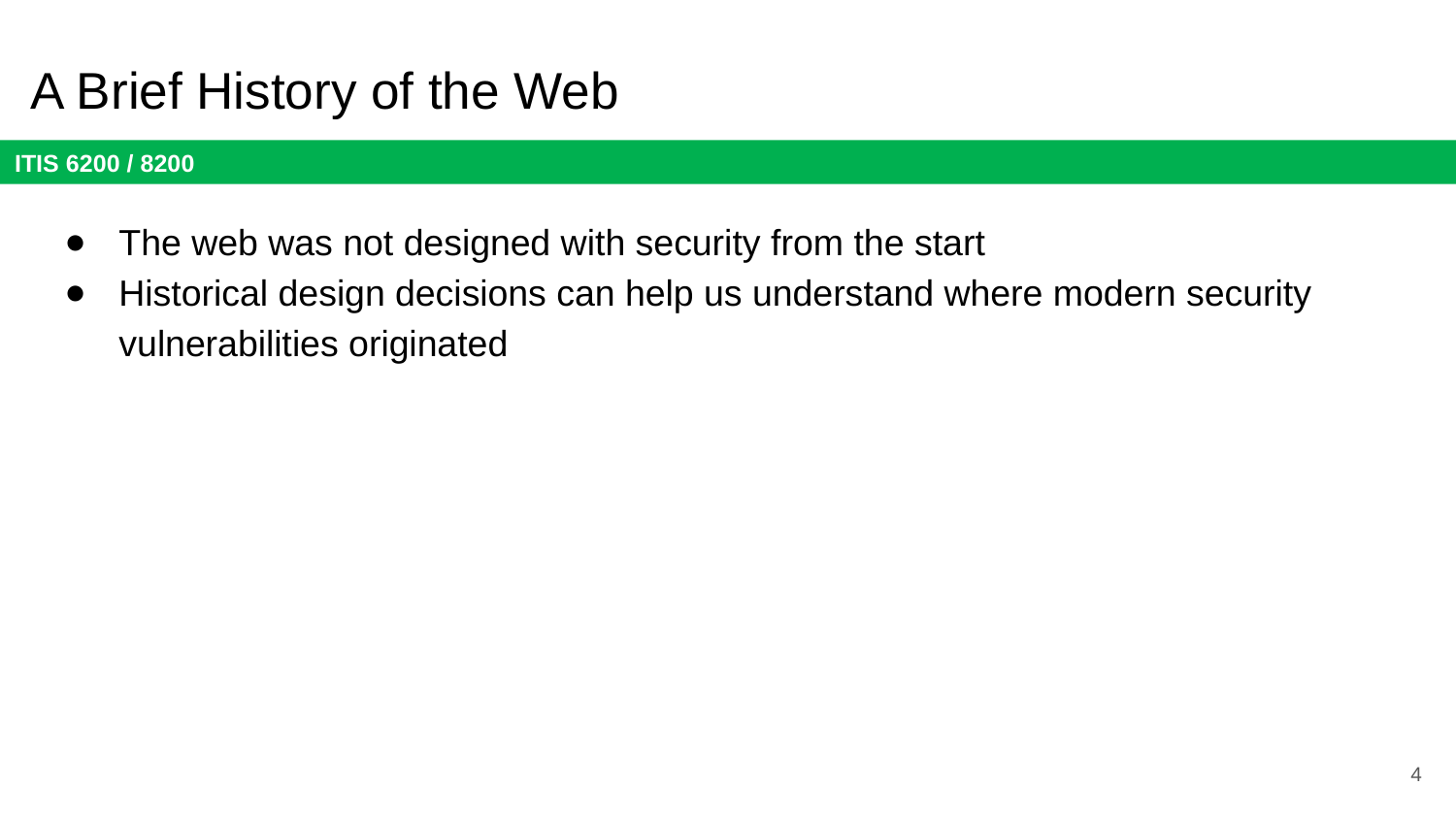

# A Brief History of the Web
The web was not designed with security from the start
Historical design decisions can help us understand where modern security vulnerabilities originated
4